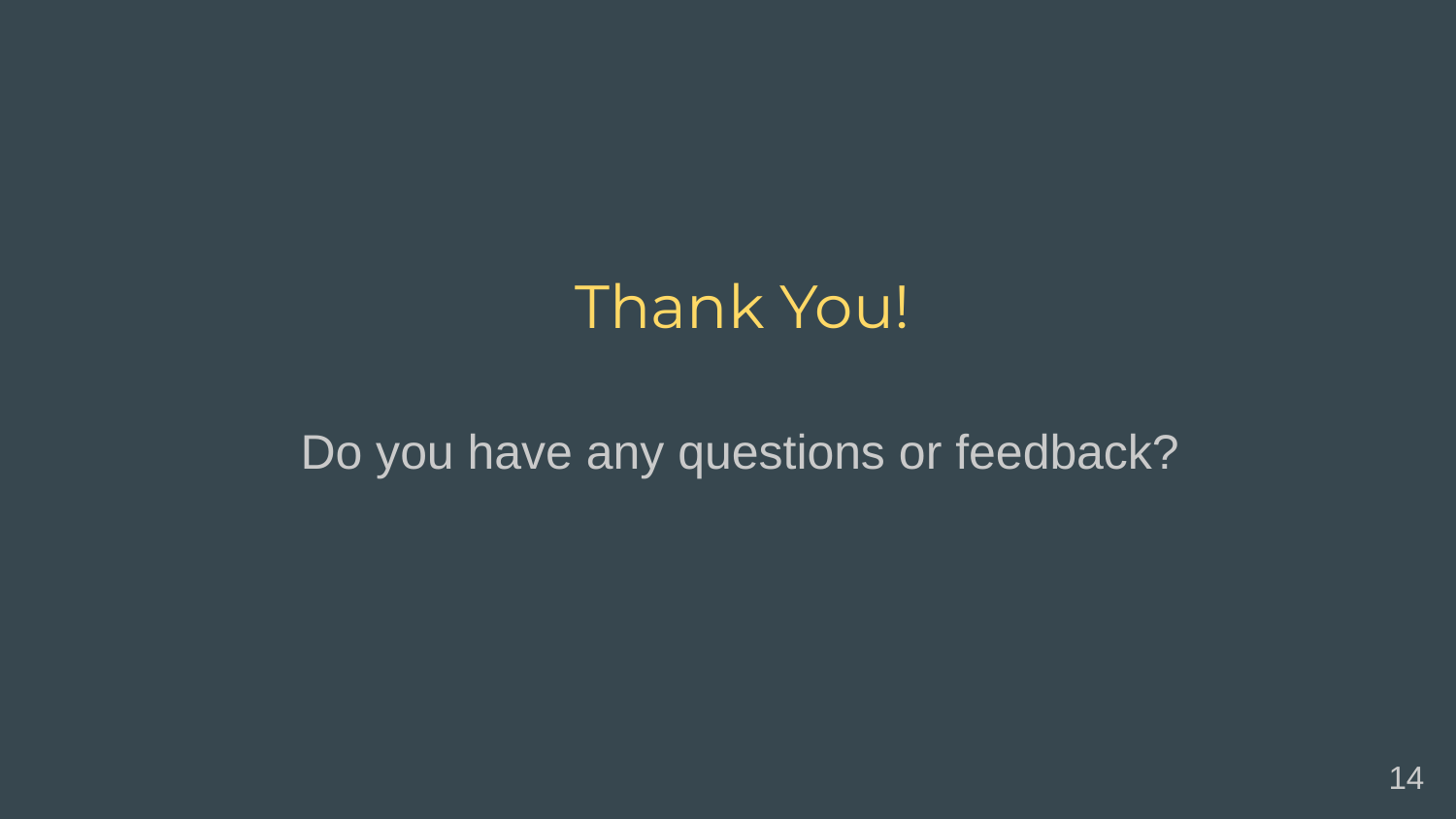

# Thank You!
Do you have any questions or feedback?
14